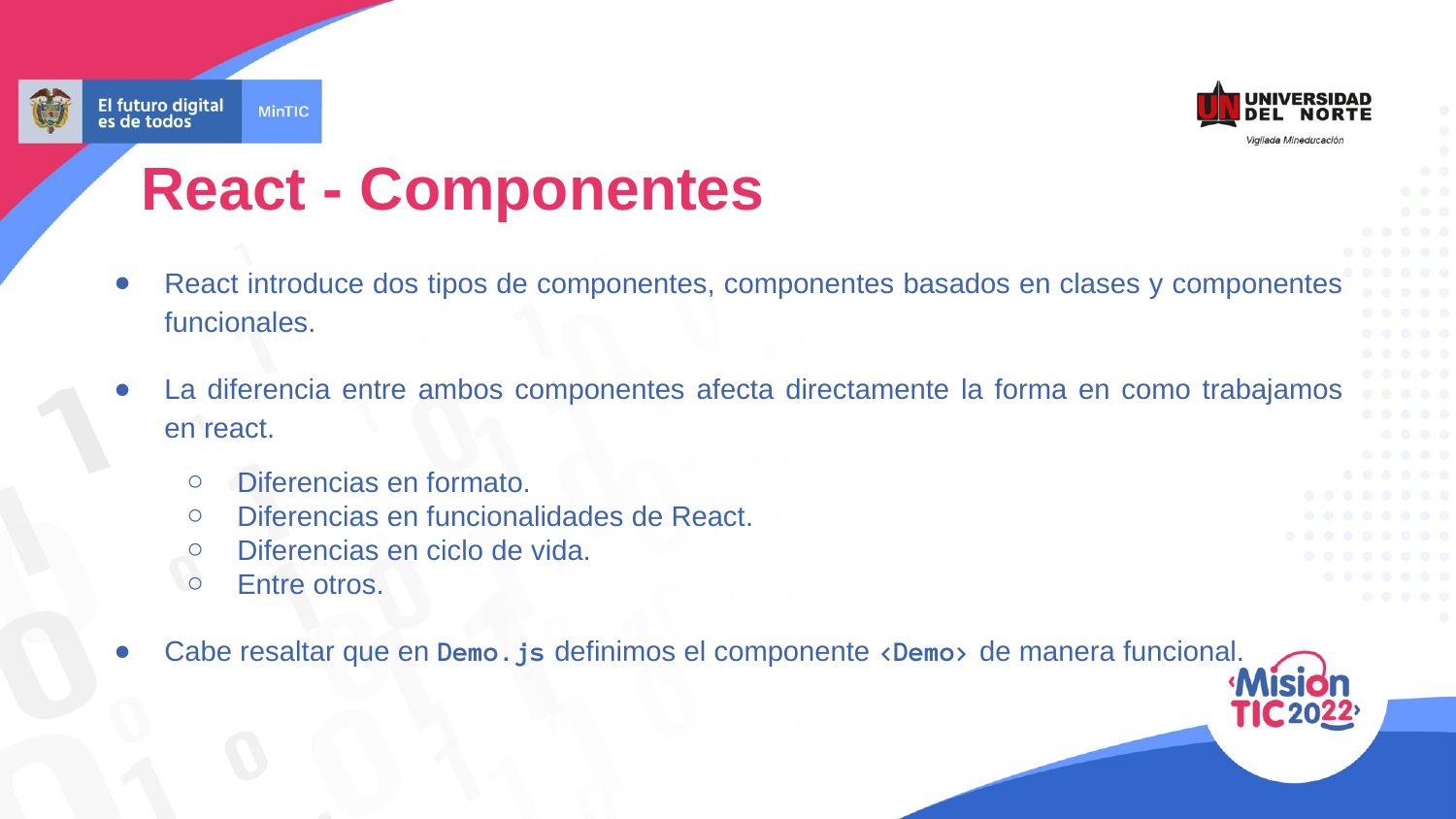

React - Componentes
React introduce dos tipos de componentes, componentes basados en clases y componentes funcionales.
La diferencia entre ambos componentes afecta directamente la forma en como trabajamos en react.
Diferencias en formato.
Diferencias en funcionalidades de React.
Diferencias en ciclo de vida.
Entre otros.
Cabe resaltar que en Demo.js definimos el componente <Demo> de manera funcional.